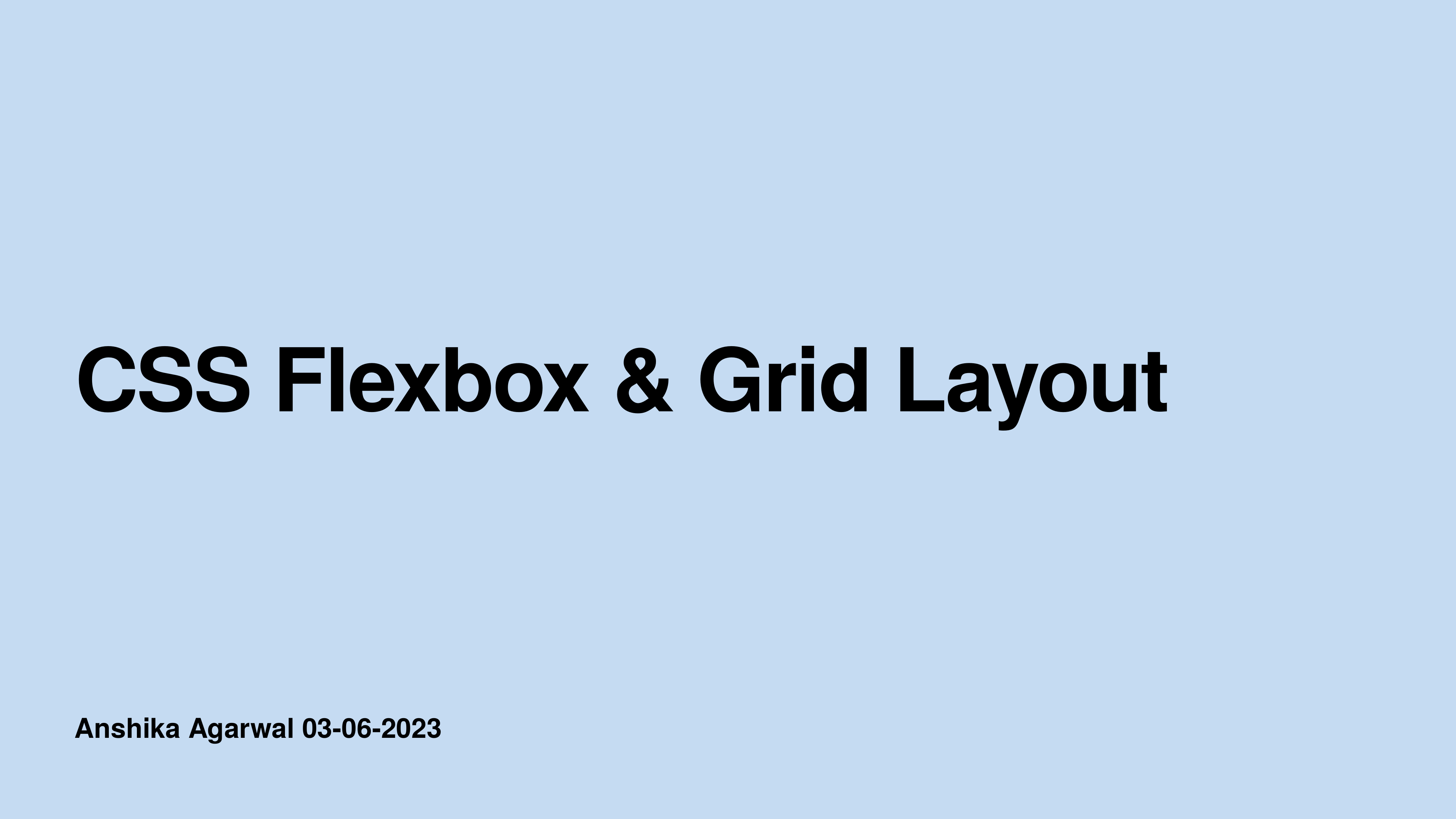

# CSS Flexbox & Grid Layout

Anshika Agarwal 03-06-2023